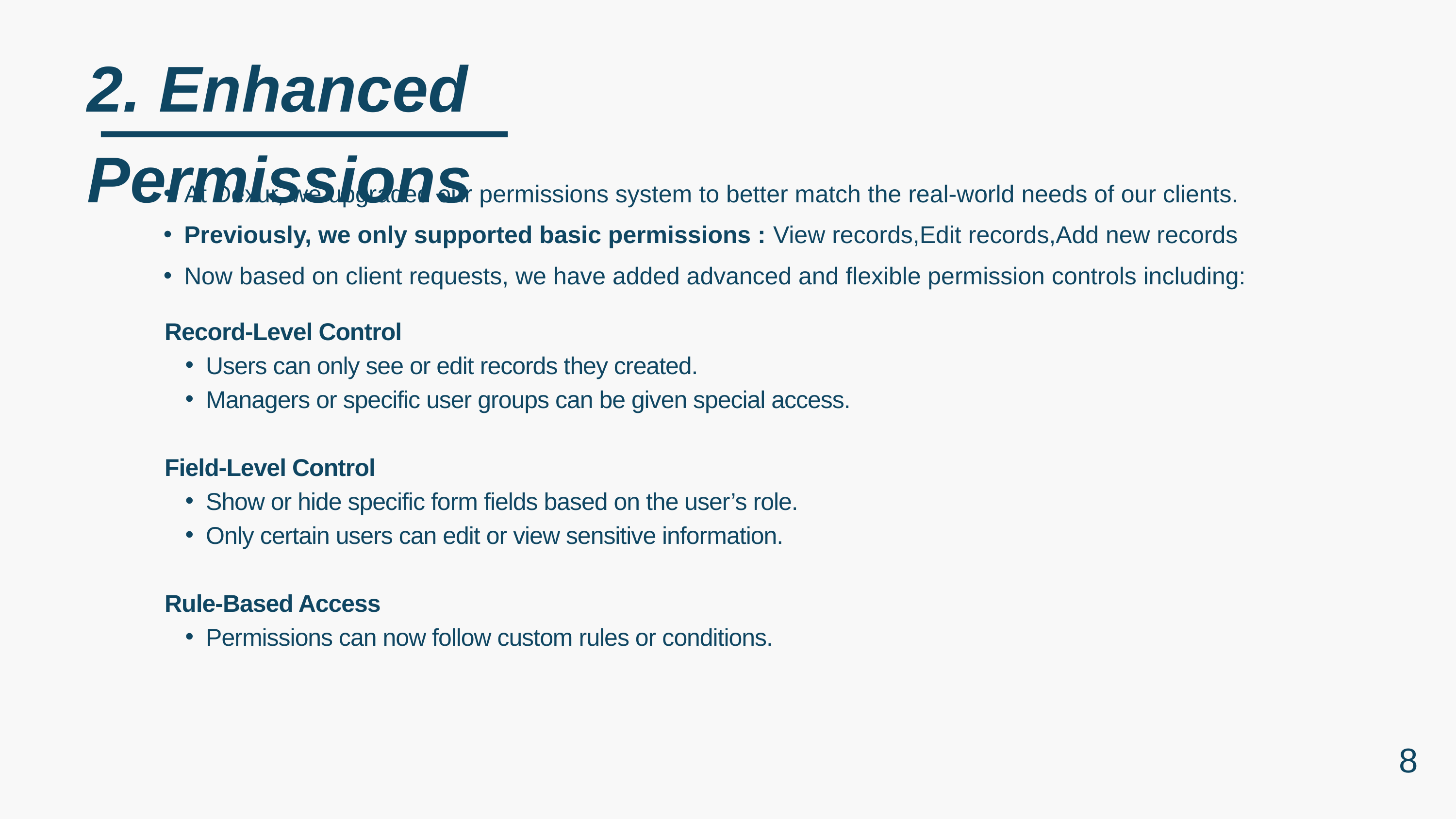

2. Enhanced Permissions

At Dexur, we upgraded our permissions system to better match the real-world needs of our clients.
Previously, we only supported basic permissions : View records,Edit records,Add new records
Now based on client requests, we have added advanced and flexible permission controls including:

Record-Level Control
Users can only see or edit records they created.
Managers or specific user groups can be given special access.

Field-Level Control
Show or hide specific form fields based on the user’s role.
Only certain users can edit or view sensitive information.

Rule-Based Access
Permissions can now follow custom rules or conditions.
8